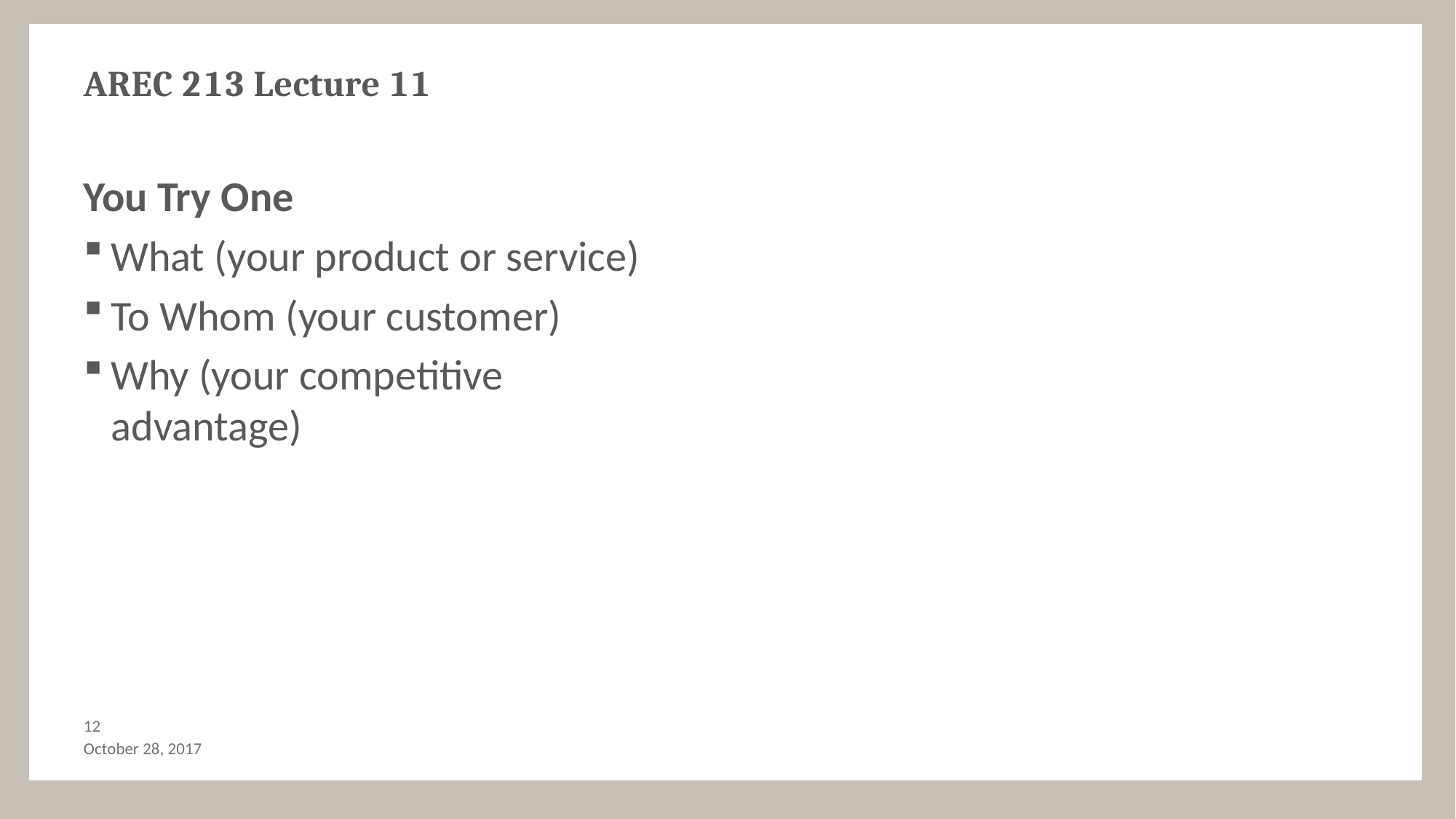

# AREC 213 Lecture 11
You Try One
What (your product or service)
To Whom (your customer)
Why (your competitive advantage)

12
October 28, 2017